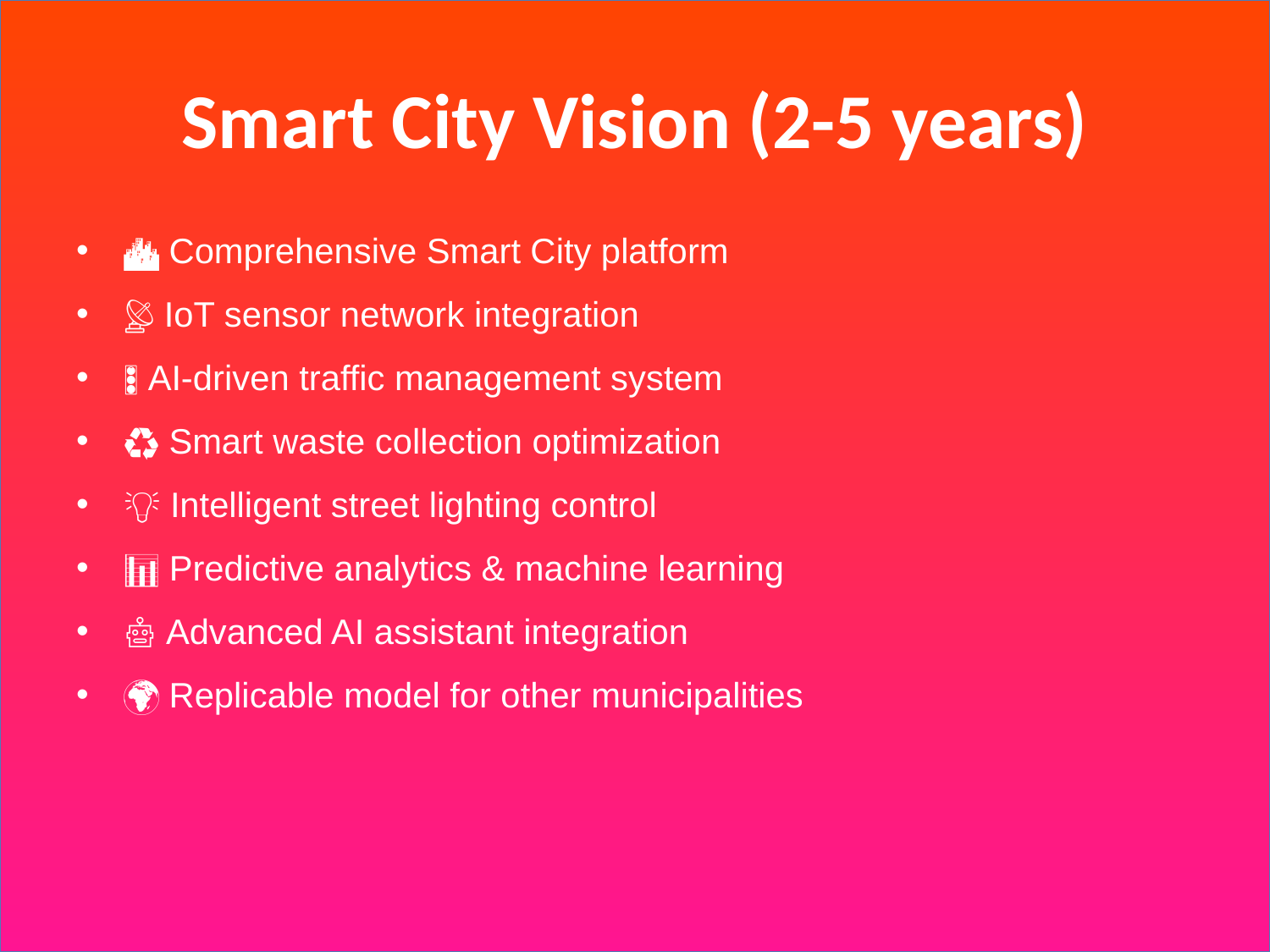

# Smart City Vision (2-5 years)
🏙️ Comprehensive Smart City platform
📡 IoT sensor network integration
🚦 AI-driven traffic management system
♻️ Smart waste collection optimization
💡 Intelligent street lighting control
📊 Predictive analytics & machine learning
🤖 Advanced AI assistant integration
🌍 Replicable model for other municipalities